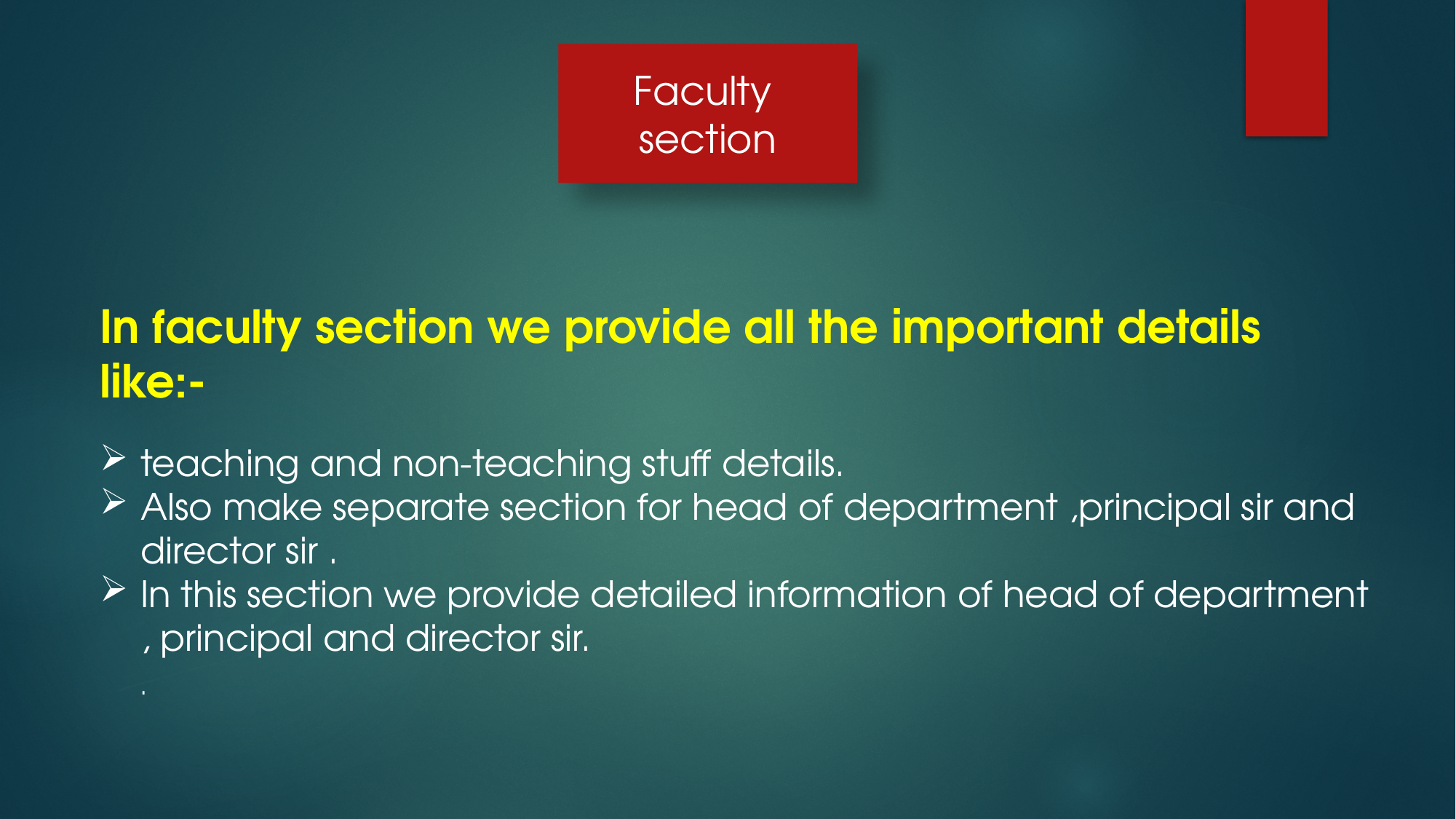

Faculty
section
In faculty section we provide all the important details like:-

teaching and non-teaching stuff details.
Also make separate section for head of department ,principal sir and director sir .
In this section we provide detailed information of head of department , principal and director sir.
    .